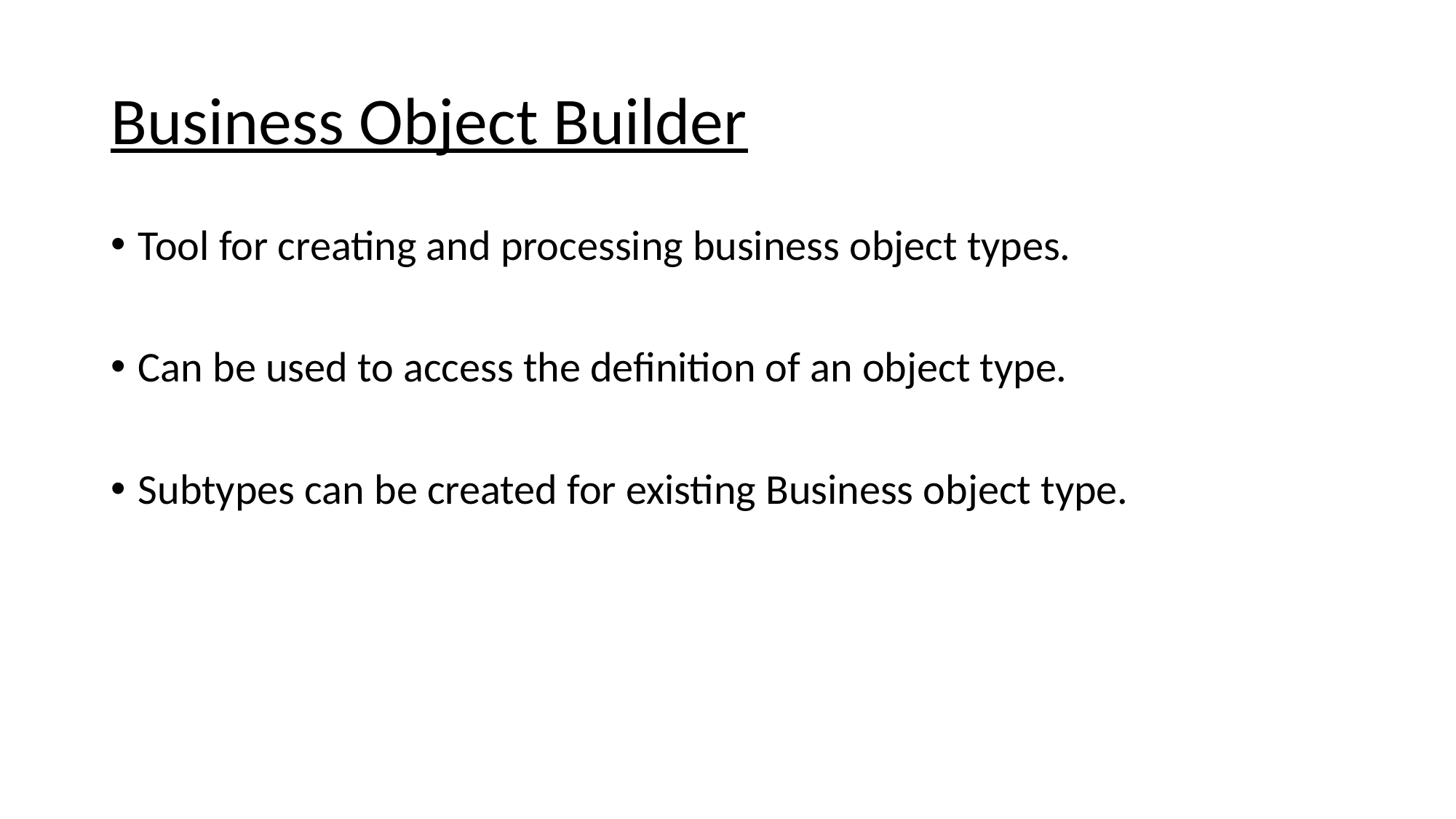

# Business Object Builder
Tool for creating and processing business object types.

Can be used to access the definition of an object type.

Subtypes can be created for existing Business object type.